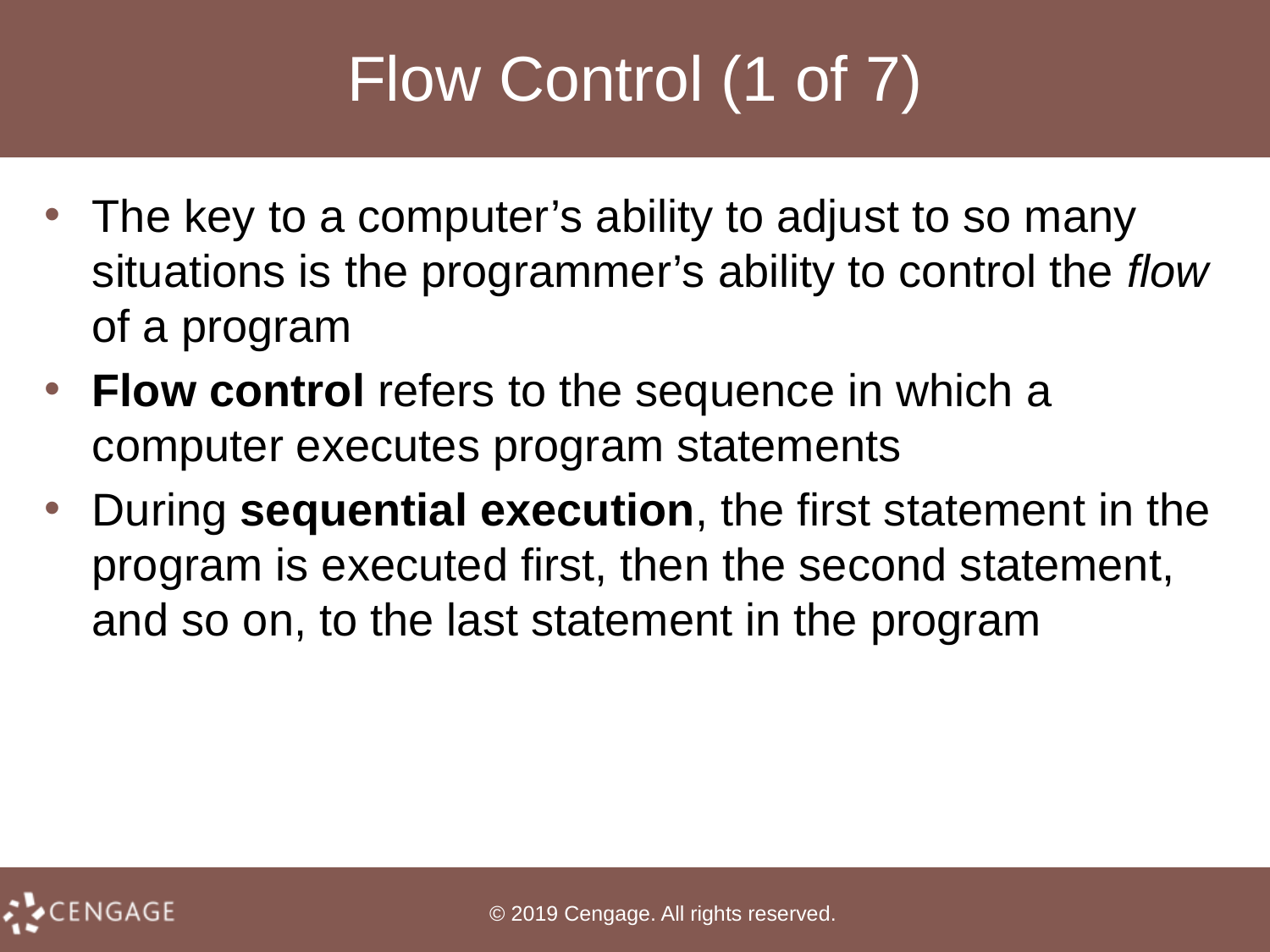

# Flow Control (1 of 7)
The key to a computer’s ability to adjust to so many situations is the programmer’s ability to control the flow of a program
Flow control refers to the sequence in which a computer executes program statements
During sequential execution, the first statement in the program is executed first, then the second statement, and so on, to the last statement in the program